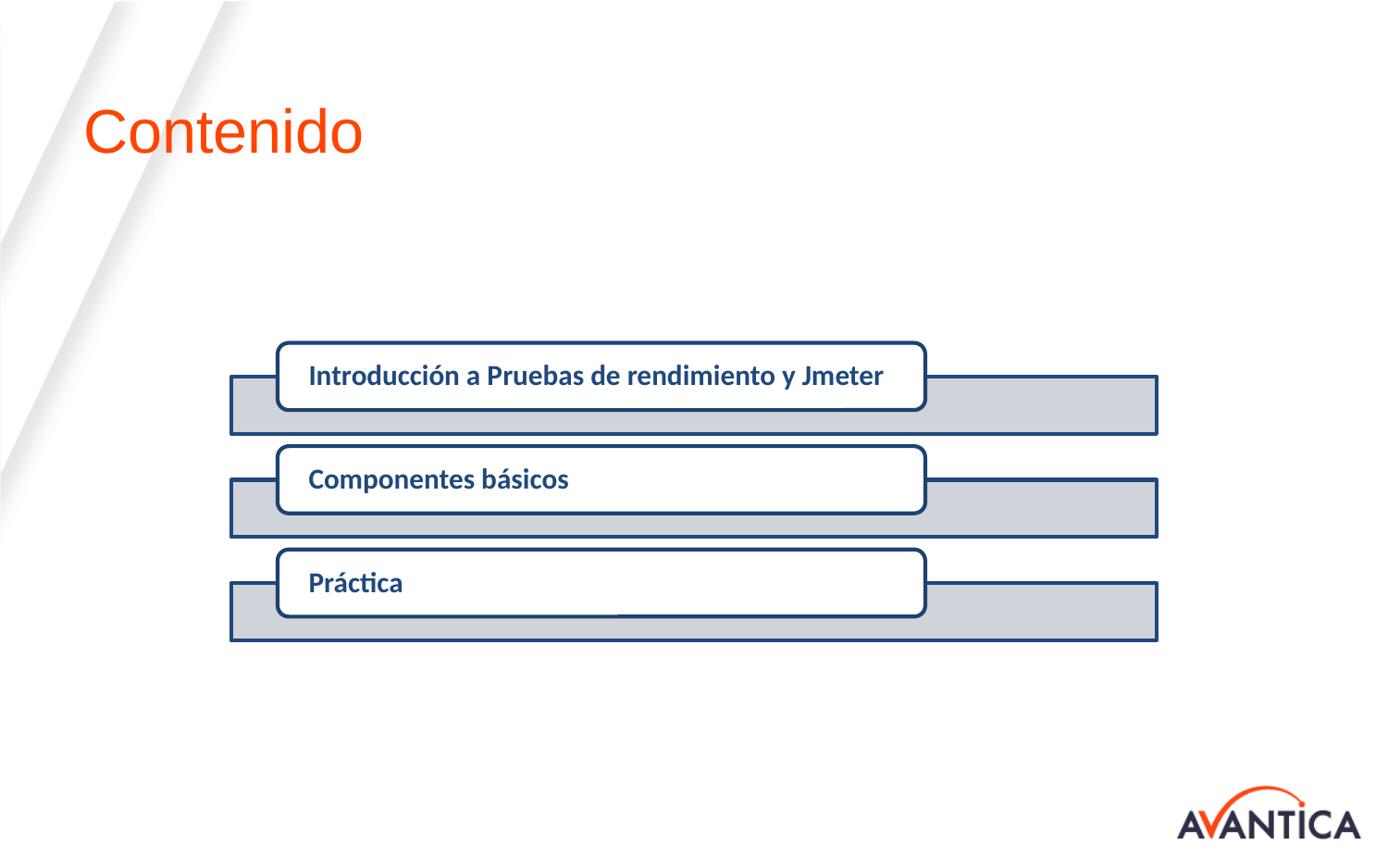

# Contenido
Introducción a Pruebas de rendimiento y Jmeter
Componentes básicos
Práctica